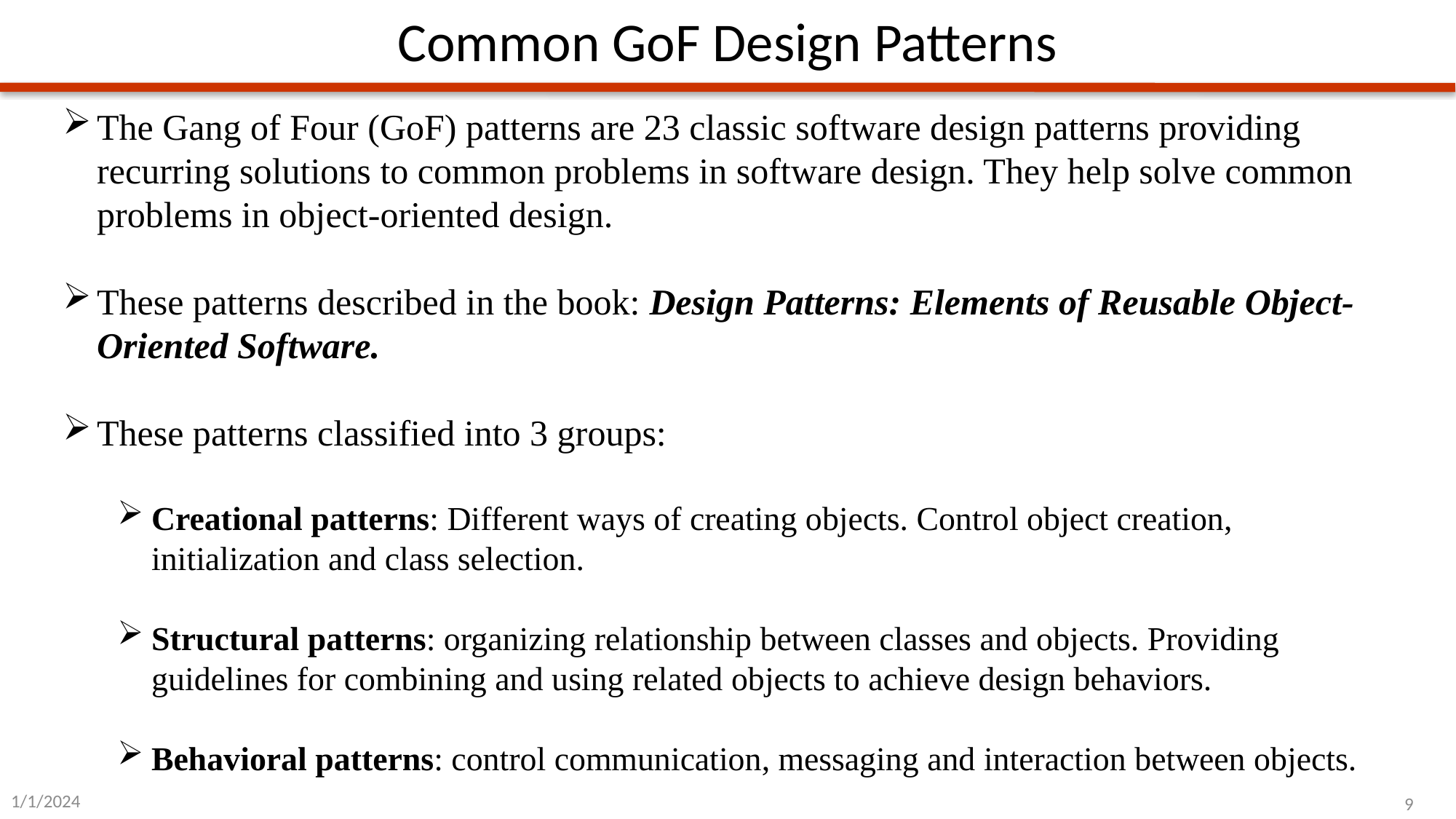

# Common GoF Design Patterns
The Gang of Four (GoF) patterns are 23 classic software design patterns providing recurring solutions to common problems in software design. They help solve common problems in object-oriented design.

These patterns described in the book: Design Patterns: Elements of Reusable Object-Oriented Software.

These patterns classified into 3 groups:

Creational patterns: Different ways of creating objects. Control object creation, initialization and class selection.

Structural patterns: organizing relationship between classes and objects. Providing guidelines for combining and using related objects to achieve design behaviors.

Behavioral patterns: control communication, messaging and interaction between objects.

1/1/2024